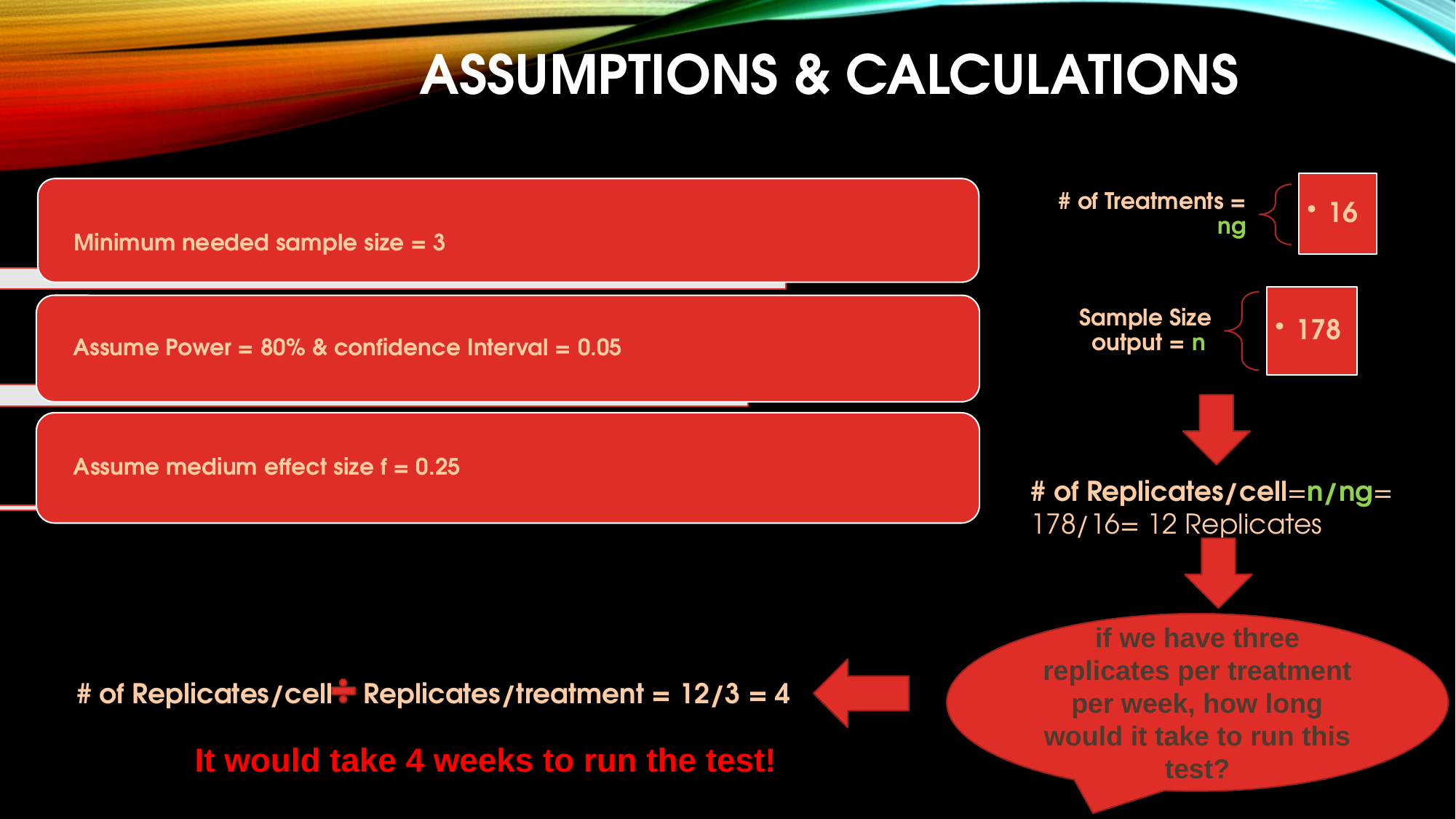

# Assumptions & Calculations
# of Treatments = ng
16
Sample Size output = n
178

Minimum needed sample size = 3
Assume Power = 80% & confidence Interval = 0.05
Assume medium effect size f = 0.25

# of Replicates/cell=n/ng=
178/16= 12 Replicates

if we have three replicates per treatment per week, how long would it take to run this test?​

# of Replicates/cell    Replicates/treatment = 12/3 = 4

It would take 4 weeks to run the test!​